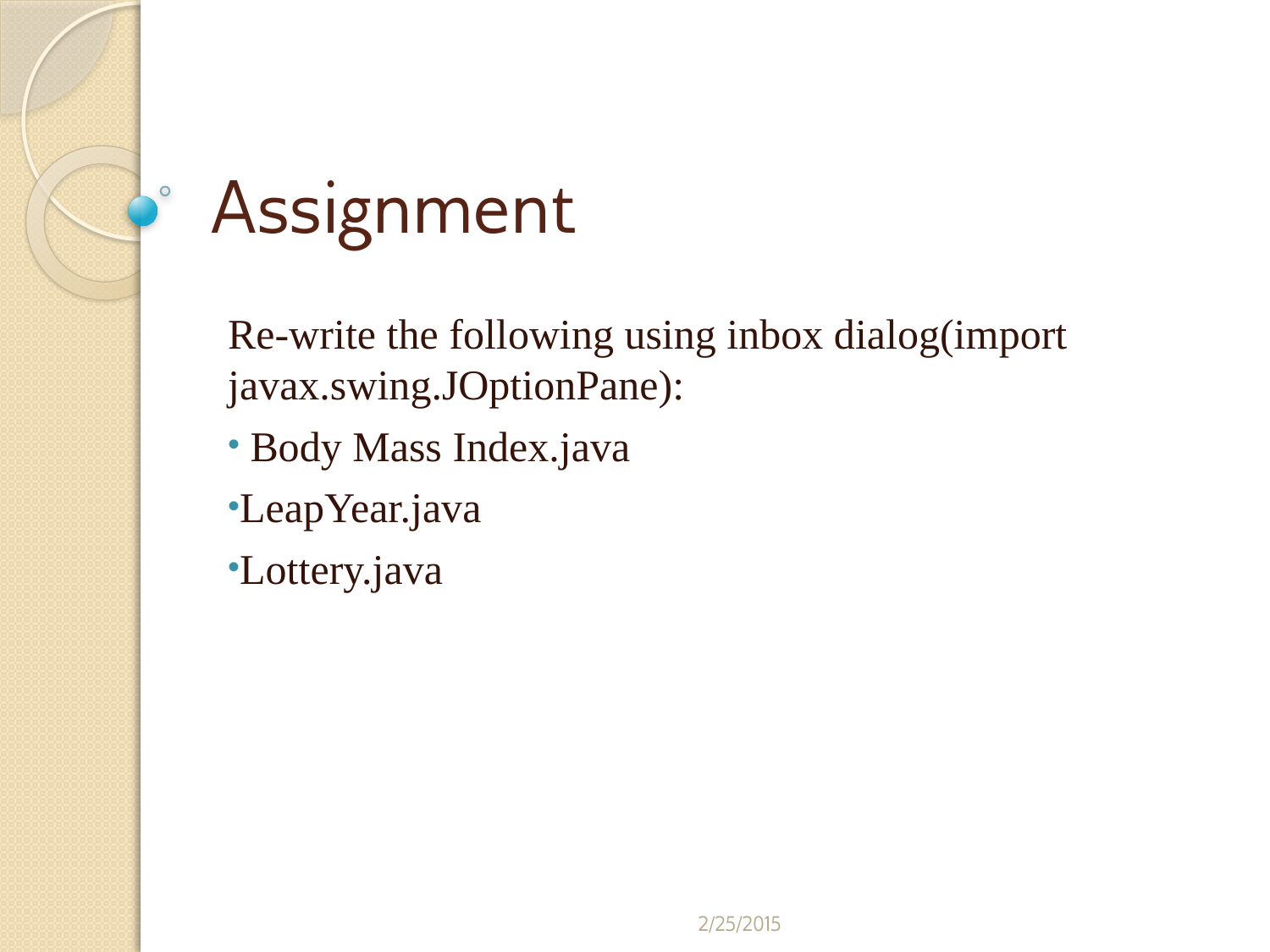

# Assignment
Re-write the following using inbox dialog(import javax.swing.JOptionPane):
 Body Mass Index.java
LeapYear.java
Lottery.java
2/25/2015